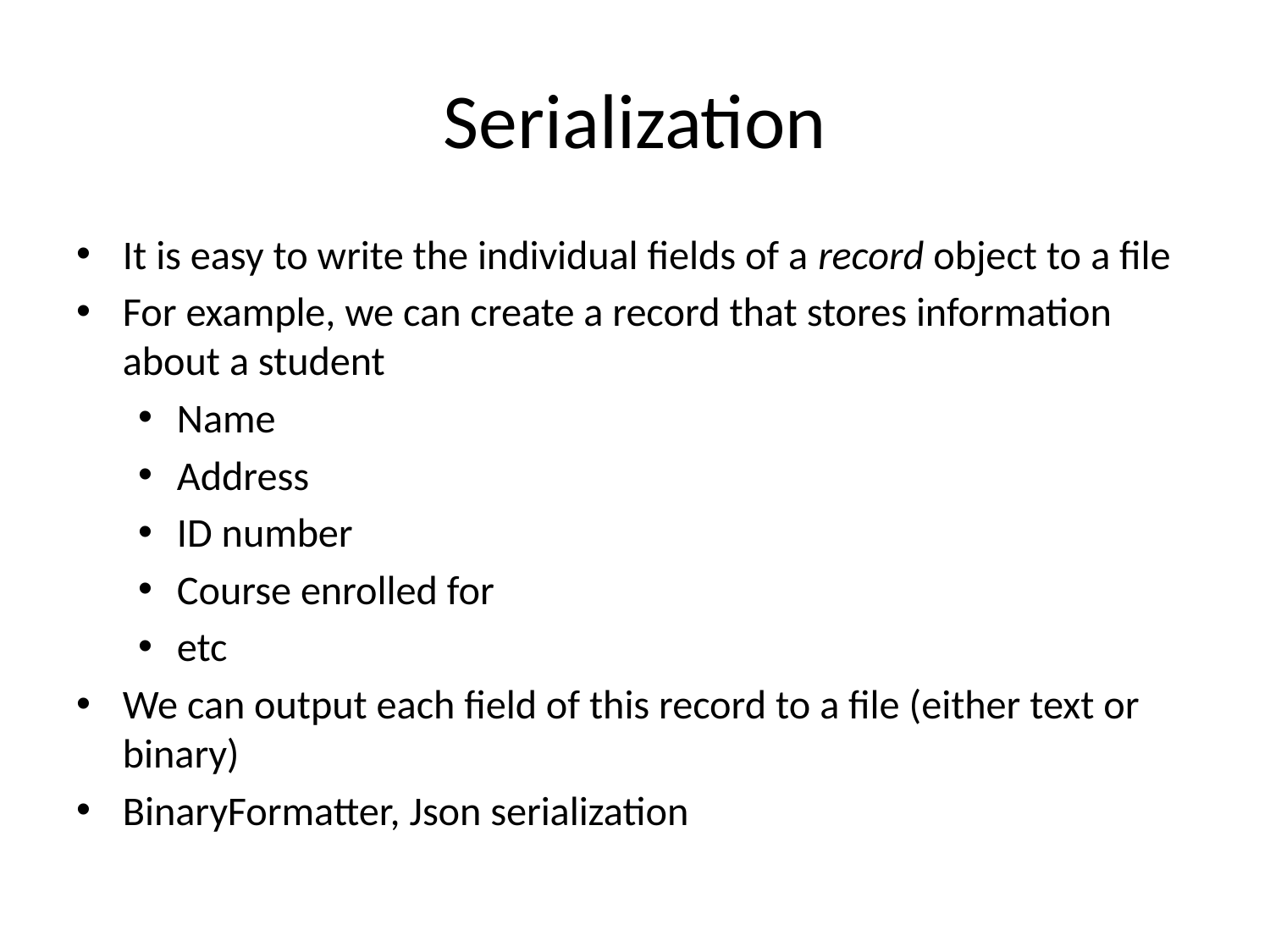

# Serialization
It is easy to write the individual fields of a record object to a file
For example, we can create a record that stores information about a student
Name
Address
ID number
Course enrolled for
etc
We can output each field of this record to a file (either text or binary)
BinaryFormatter, Json serialization